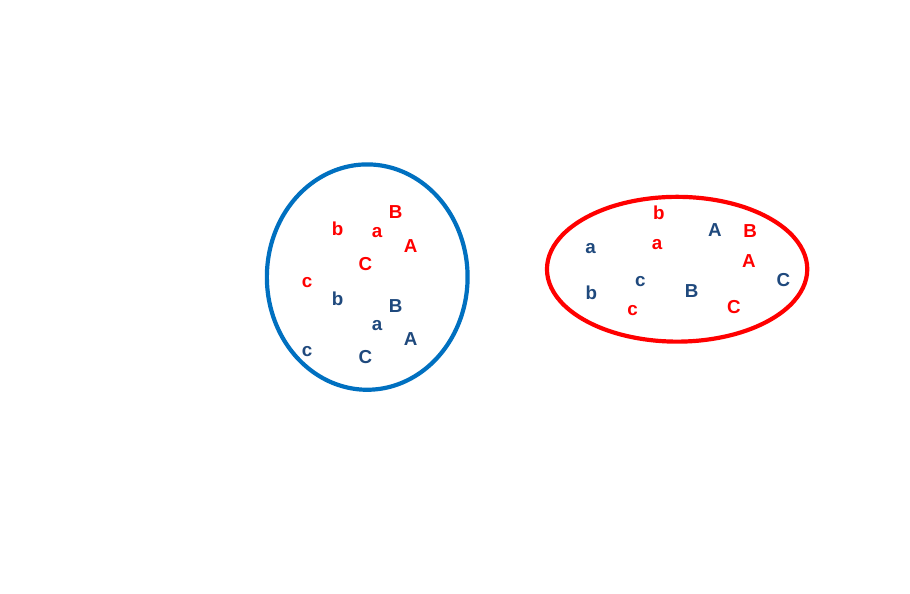

B

b
b
A
a
B
a
A
a
A
C
c
C
c
B
b
b
B
C
c
a
A
c
C